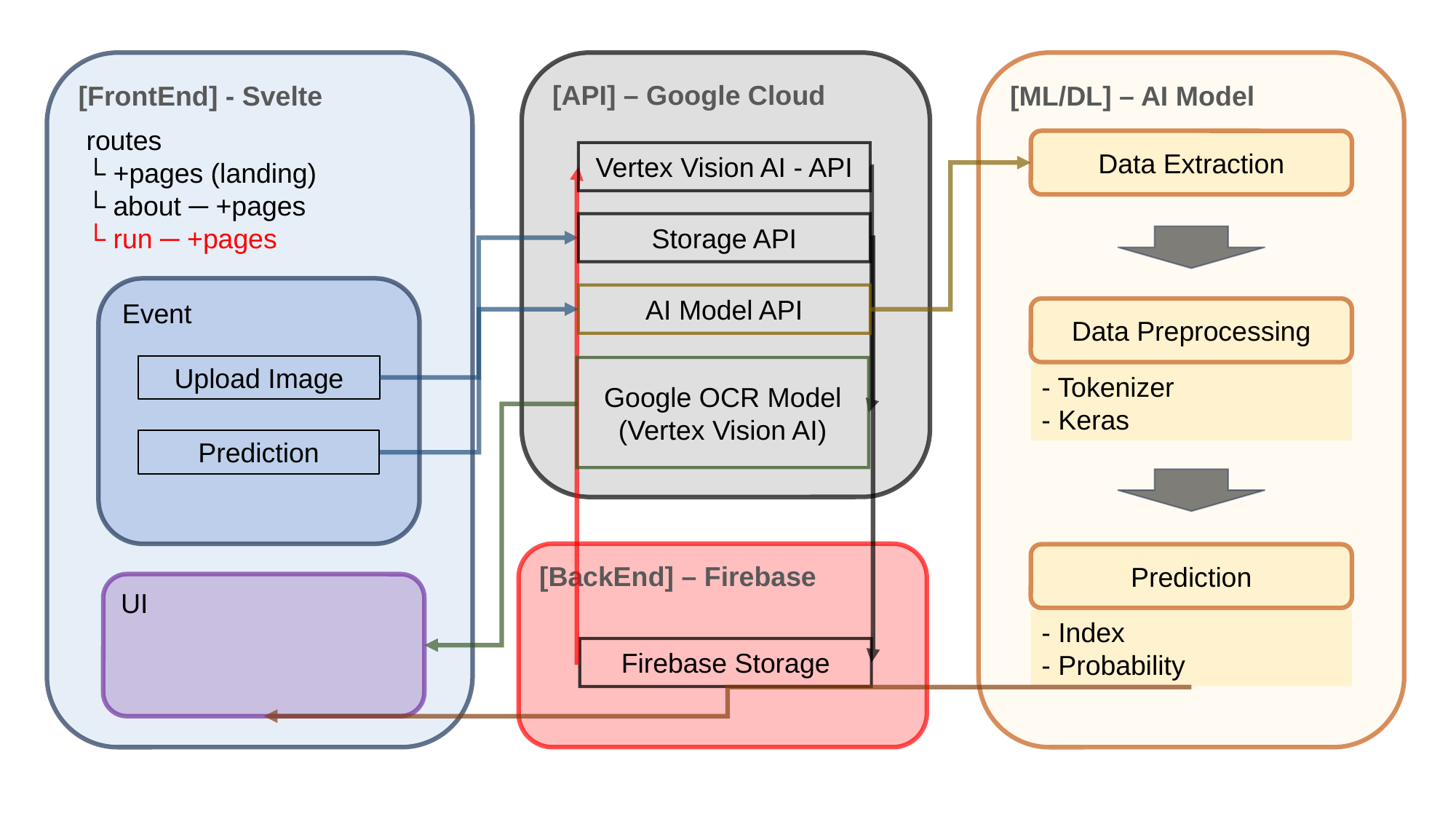

[API] – Google Cloud
[FrontEnd] - Svelte
[ML/DL] – AI Model
routes
└ +pages (landing)
└ about ─ +pages
└ run ─ +pages
Data Extraction
Vertex Vision AI - API
Storage API

Event
AI Model API
Data Preprocessing
Upload Image
Google OCR Model
(Vertex Vision AI)
- Tokenizer
- Keras
Prediction

[BackEnd] – Firebase
Prediction
UI
- Index
- Probability
Firebase Storage